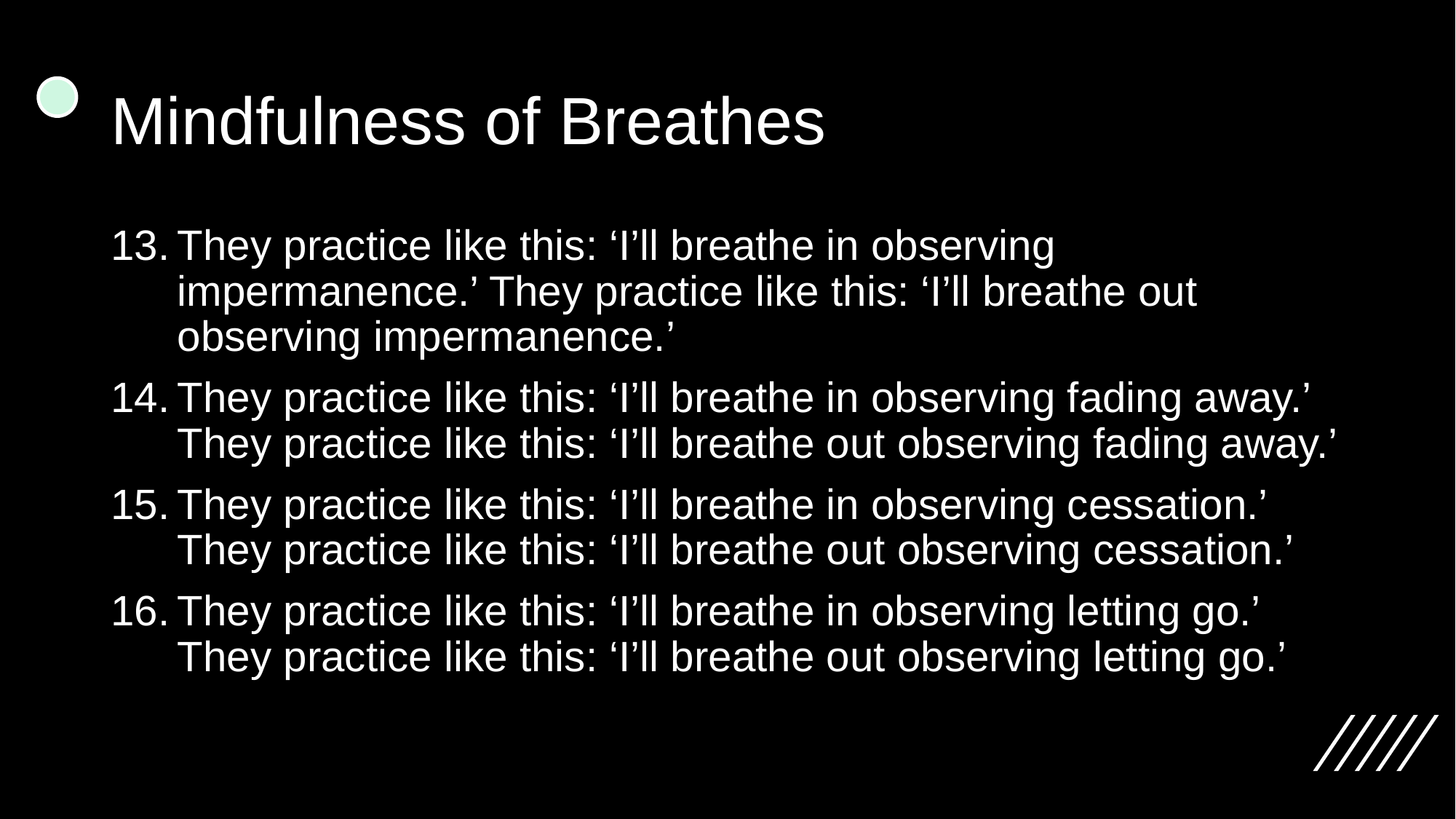

# Mindfulness of Breathes
They practice like this: ‘I’ll breathe in observing impermanence.’ They practice like this: ‘I’ll breathe out observing impermanence.’
They practice like this: ‘I’ll breathe in observing fading away.’ They practice like this: ‘I’ll breathe out observing fading away.’
They practice like this: ‘I’ll breathe in observing cessation.’ They practice like this: ‘I’ll breathe out observing cessation.’
They practice like this: ‘I’ll breathe in observing letting go.’ They practice like this: ‘I’ll breathe out observing letting go.’